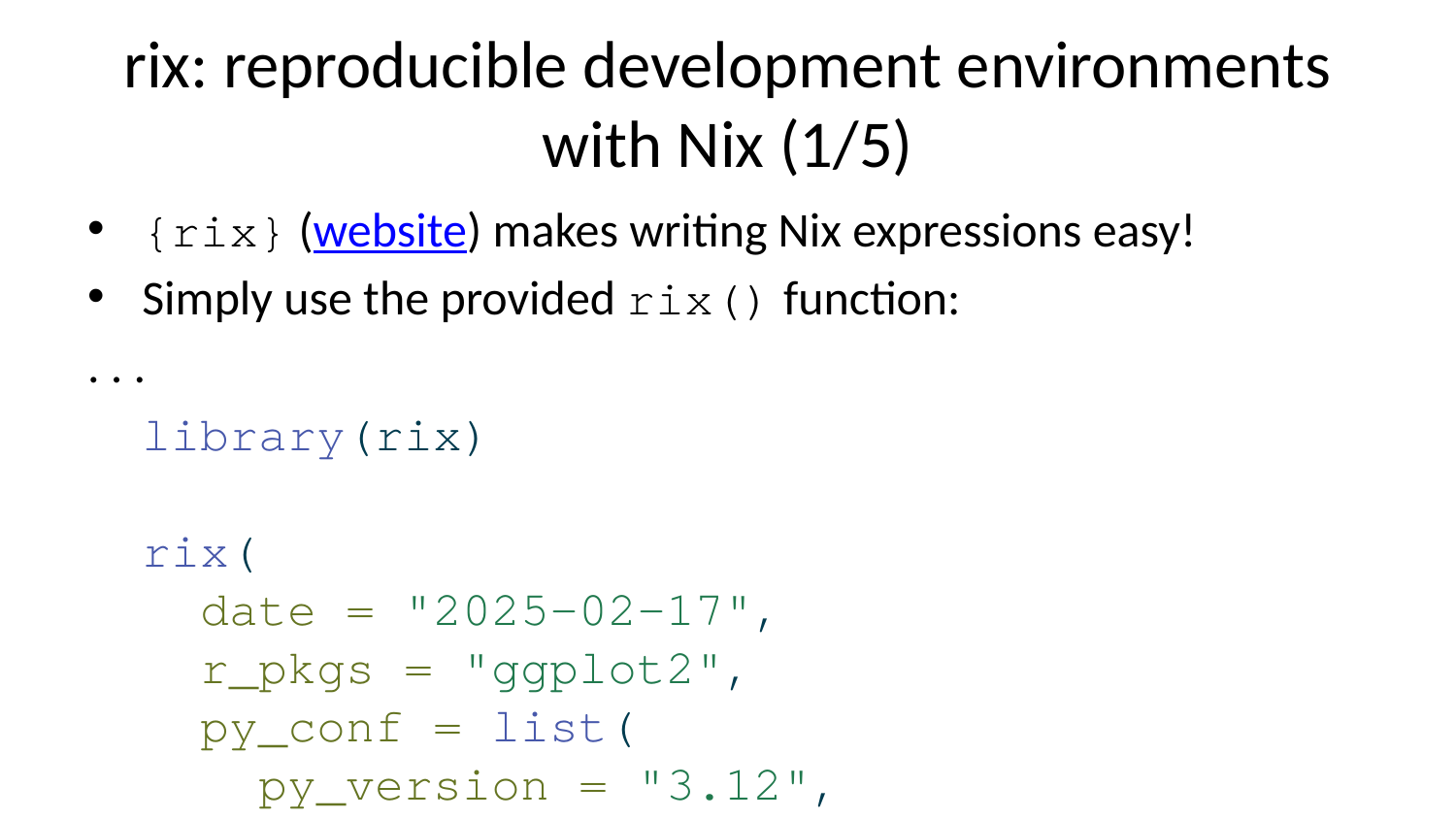

# rix: reproducible development environments with Nix (1/5)
{rix} (website) makes writing Nix expressions easy!
Simply use the provided rix() function:
. . .
library(rix)
rix(
  date = "2025-02-17",
  r_pkgs = "ggplot2",
  py_conf = list(
    py_version = "3.12",
    py_pkgs = c("polars", "great-tables")
  ),
  overwrite = TRUE
)